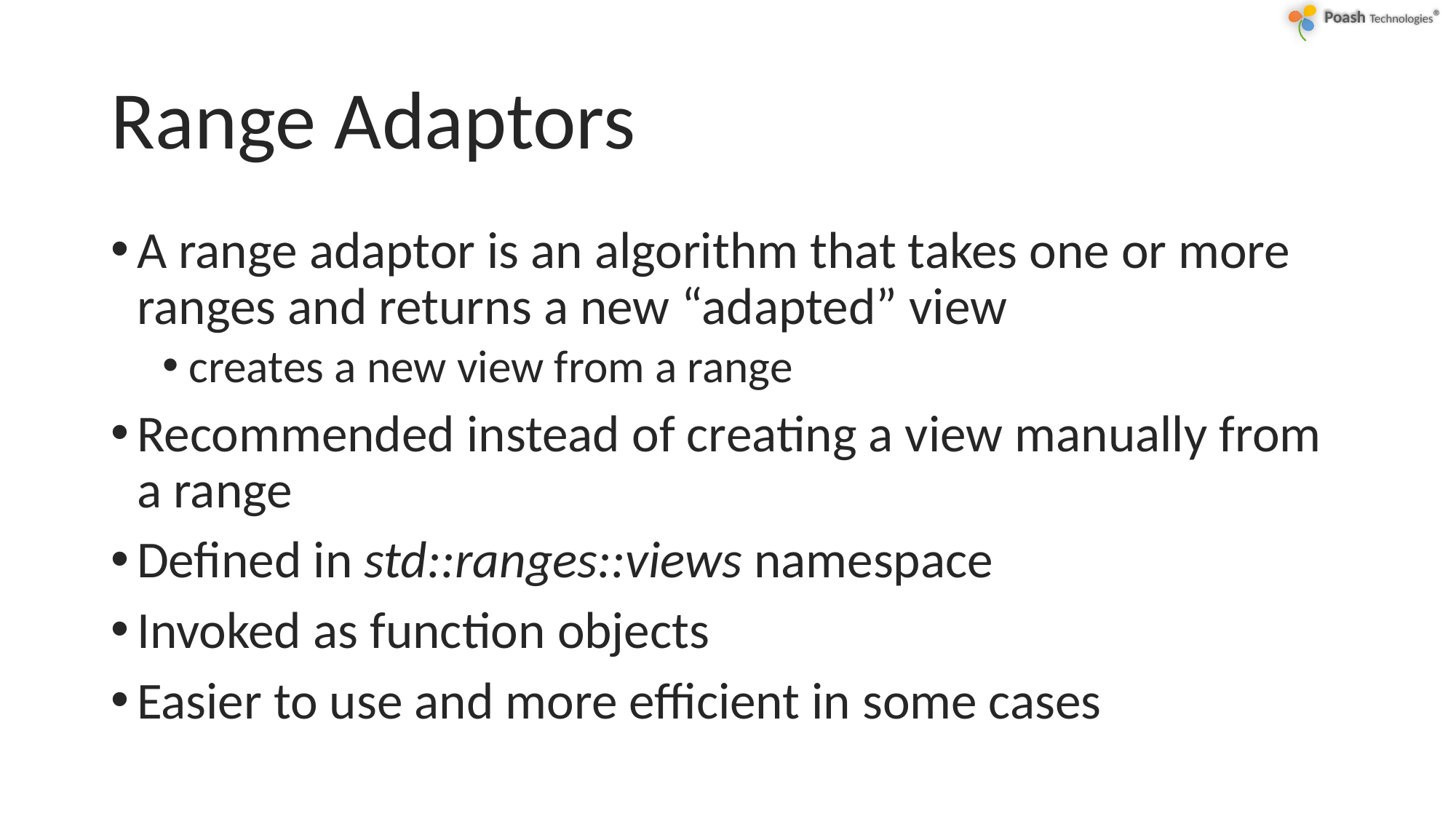

# Range Adaptors
A range adaptor is an algorithm that takes one or more ranges and returns a new “adapted” view
creates a new view from a range
Recommended instead of creating a view manually from a range
Defined in std::ranges::views namespace
Invoked as function objects
Easier to use and more efficient in some cases